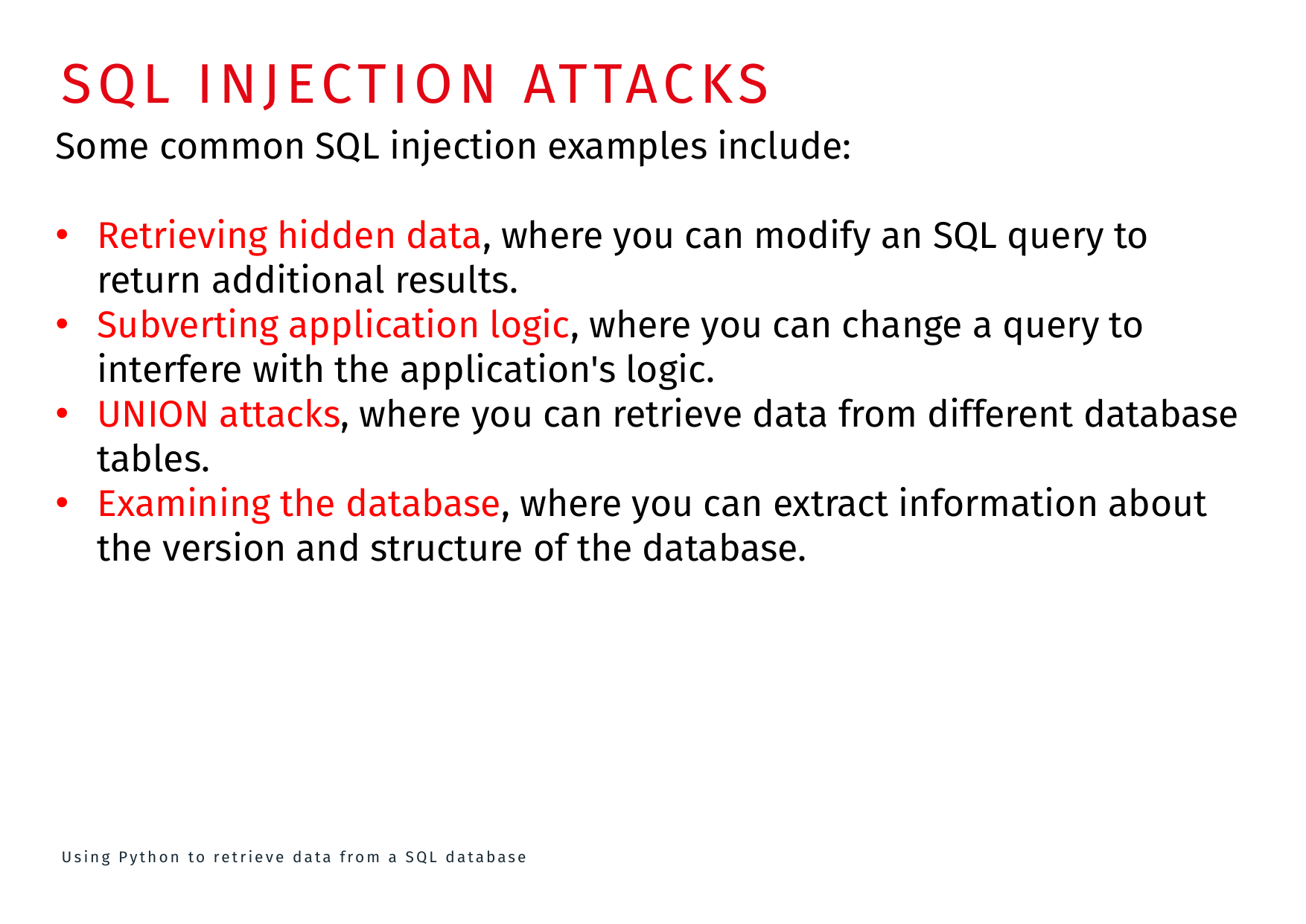

# sql injection attacks
Some common SQL injection examples include:

Retrieving hidden data, where you can modify an SQL query to return additional results.
Subverting application logic, where you can change a query to interfere with the application's logic.
UNION attacks, where you can retrieve data from different database tables.
Examining the database, where you can extract information about the version and structure of the database.
Using Python to retrieve data from a SQL database